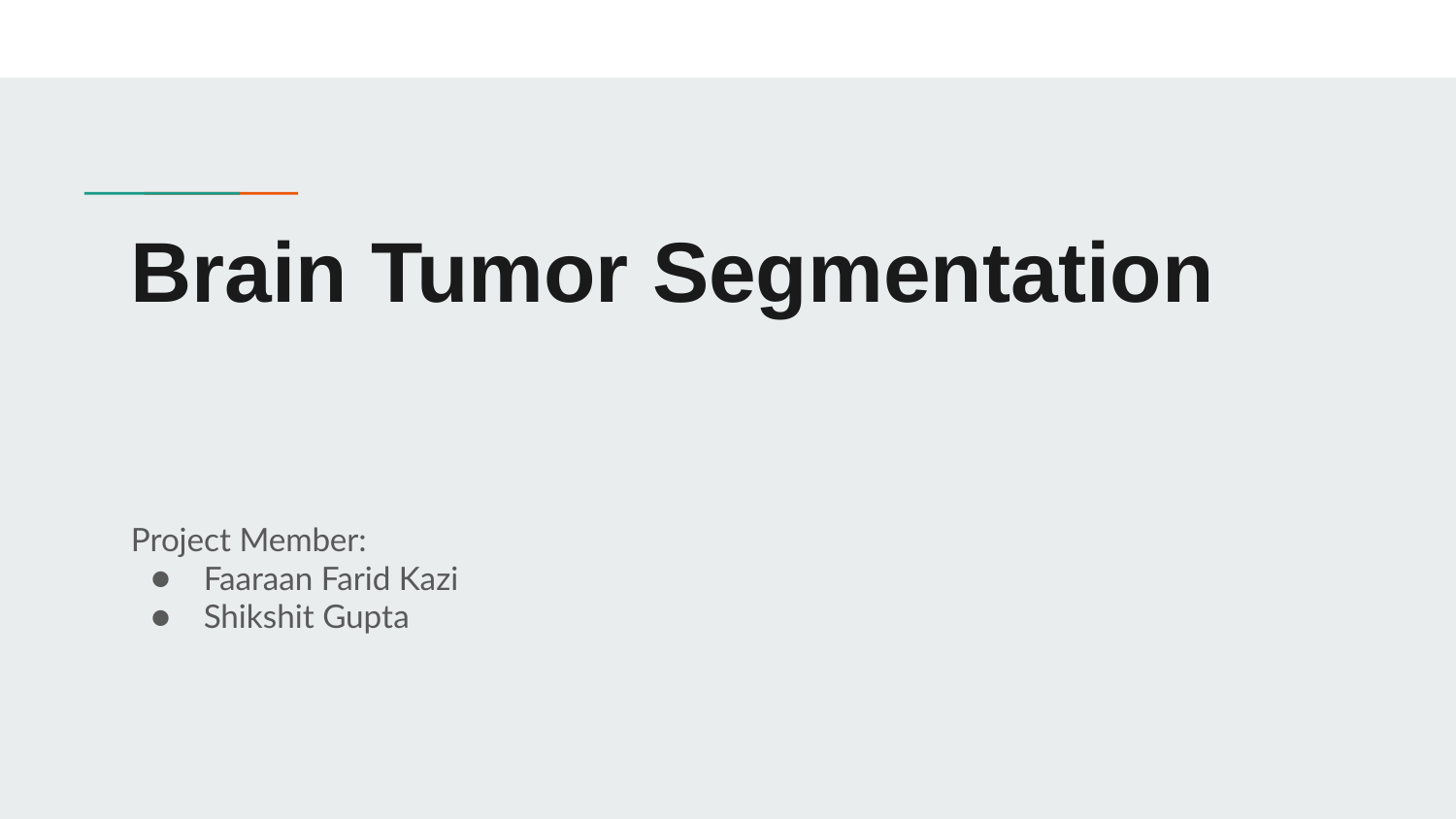

# Brain Tumor Segmentation
Project Member:
Faaraan Farid Kazi
Shikshit Gupta